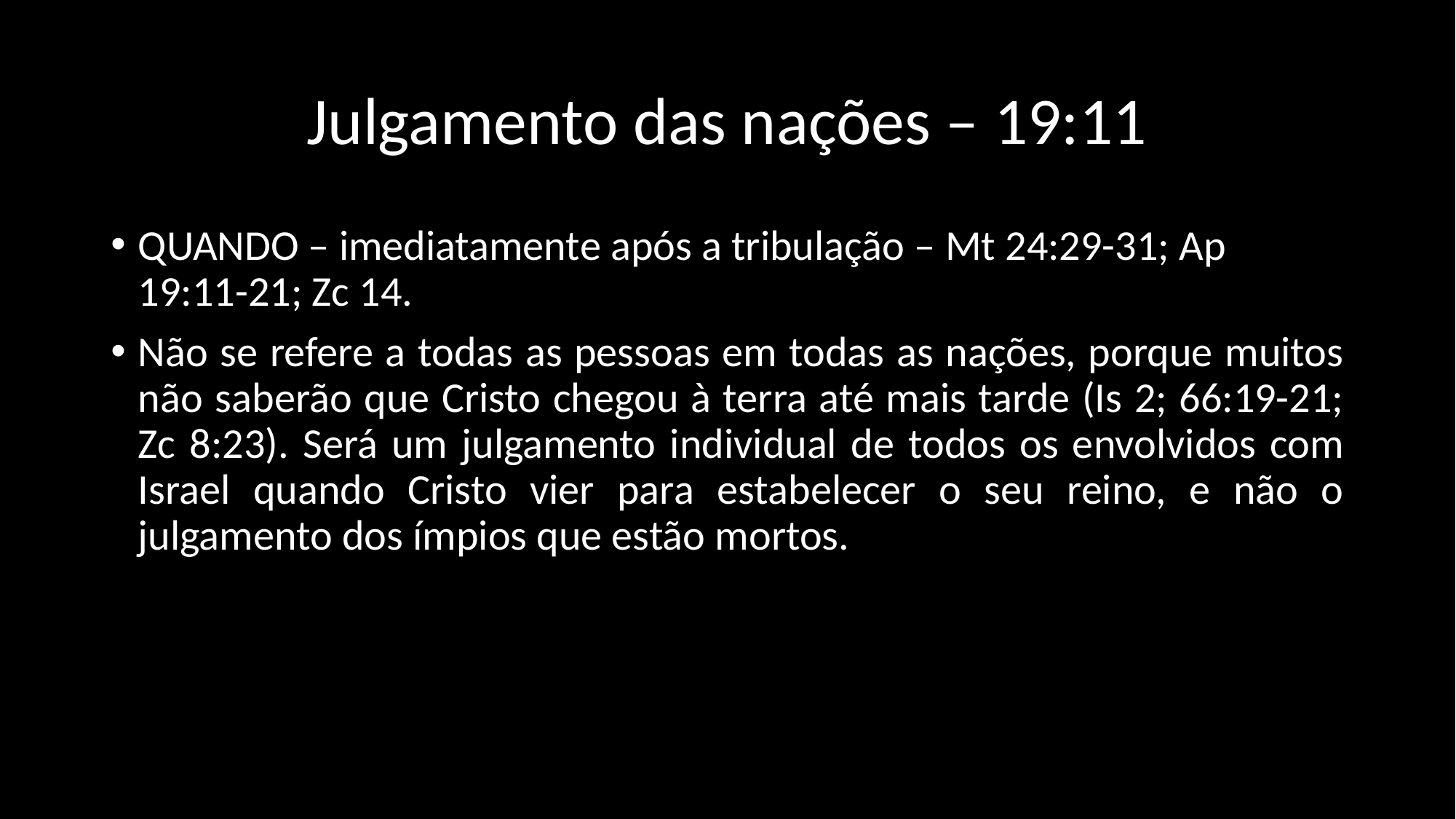

# Julgamento das nações – 19:11
QUANDO – imediatamente após a tribulação – Mt 24:29-31; Ap 19:11-21; Zc 14.
Não se refere a todas as pessoas em todas as nações, porque muitos não saberão que Cristo chegou à terra até mais tarde (Is 2; 66:19-21; Zc 8:23). Será um julgamento individual de todos os envolvidos com Israel quando Cristo vier para estabelecer o seu reino, e não o julgamento dos ímpios que estão mortos.